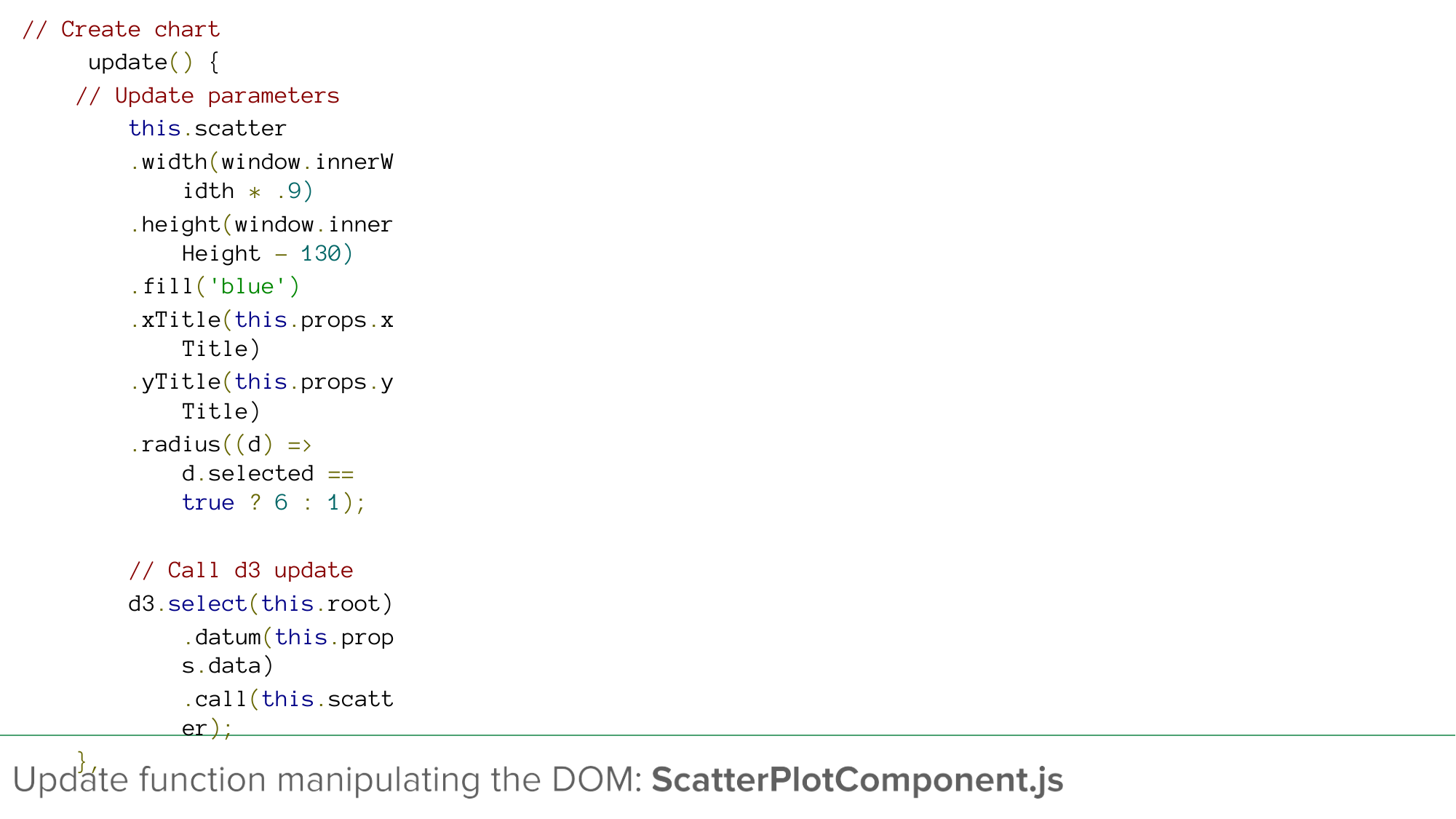

// Create chart  update() {
// Update parameters  this.scatter
.width(window.innerWidth * .9)
.height(window.innerHeight - 130)
.fill('blue')
.xTitle(this.props.xTitle)
.yTitle(this.props.yTitle)
.radius((d) => d.selected == true ? 6 : 1);

// Call d3 update  d3.select(this.root)
.datum(this.props.data)
.call(this.scatter);
},